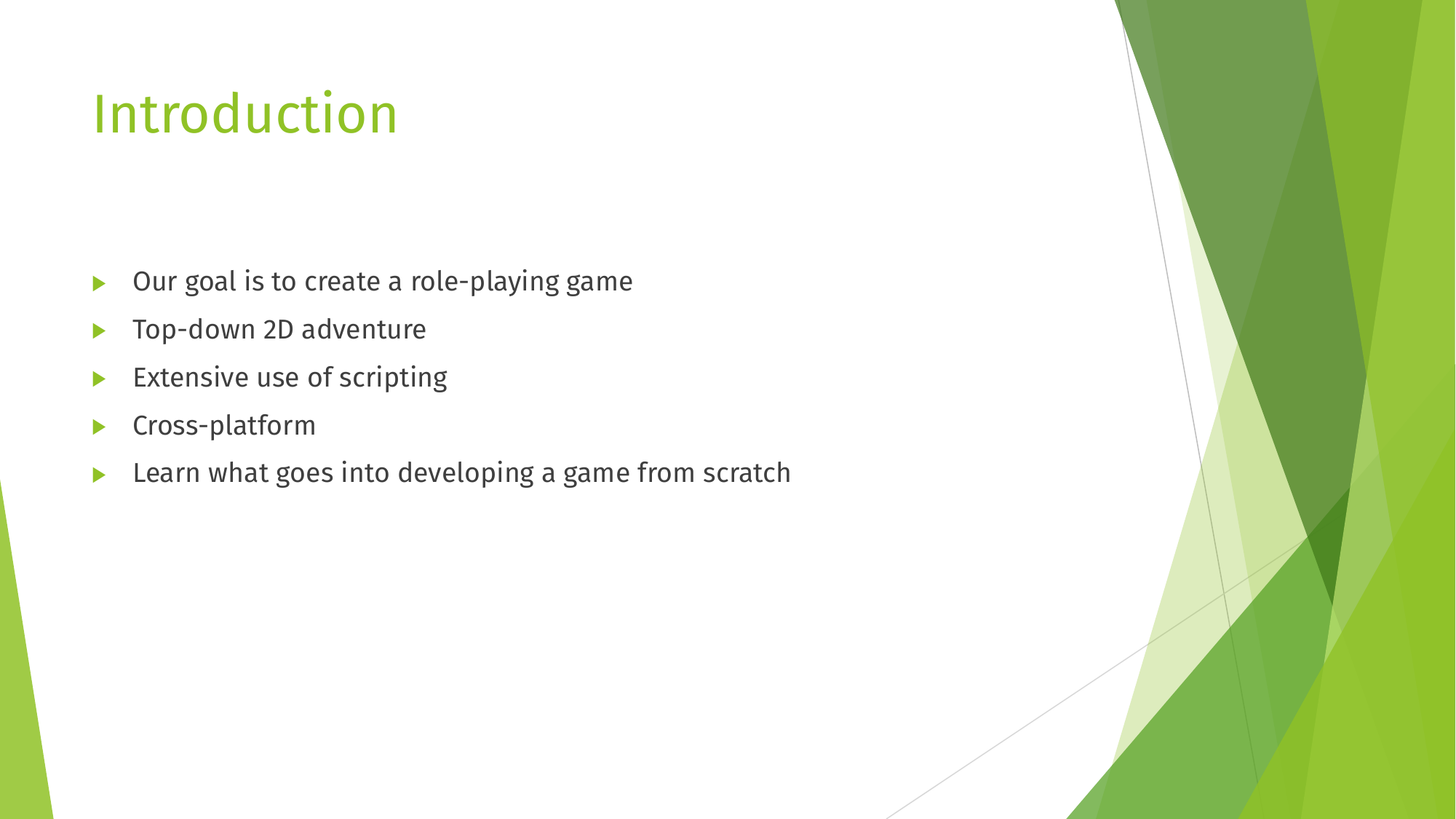

# Introduction
Our goal is to create a role-playing game
Top-down 2D adventure
Extensive use of scripting
Cross-platform
Learn what goes into developing a game from scratch